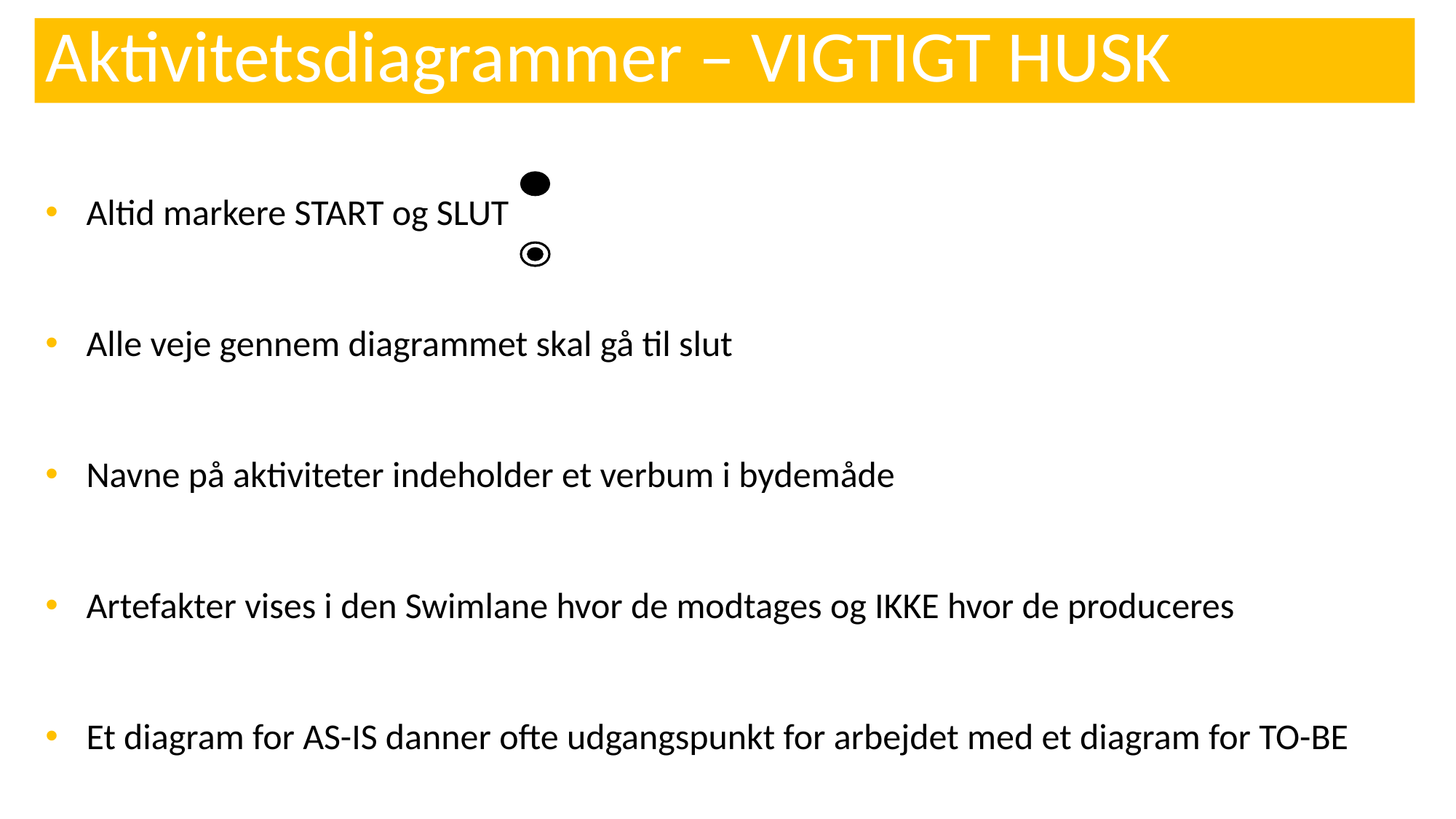

# Aktivitetsdiagrammer – VIGTIGT HUSK

Altid markere START og SLUT

Alle veje gennem diagrammet skal gå til slut

Navne på aktiviteter indeholder et verbum i bydemåde

Artefakter vises i den Swimlane hvor de modtages og IKKE hvor de produceres

Et diagram for AS-IS danner ofte udgangspunkt for arbejdet med et diagram for TO-BE